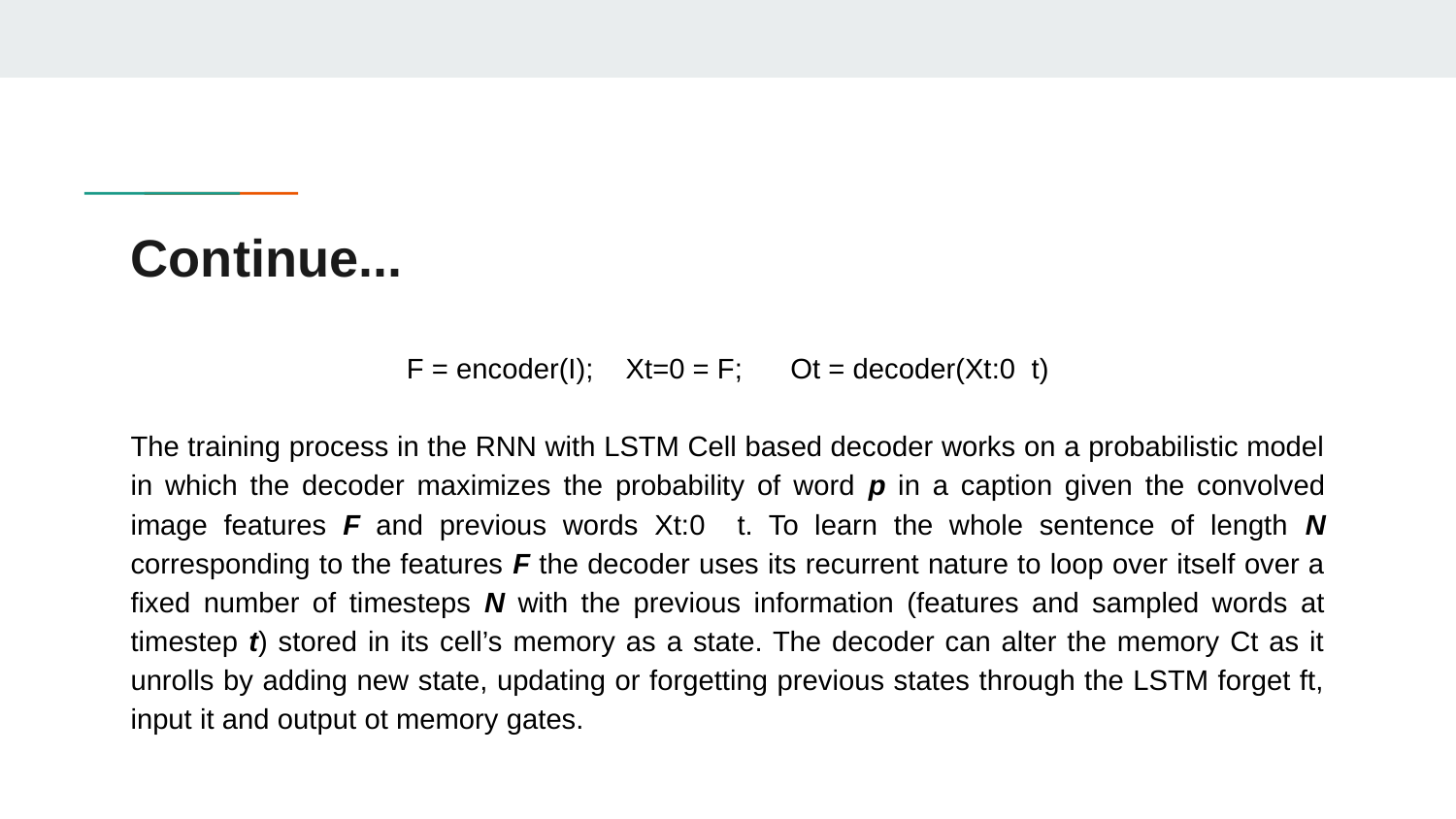

# Continue...
F = encoder(I);    Xt=0 = F;      Ot = decoder(Xt:0  t)

The training process in the RNN with LSTM Cell based decoder works on a probabilistic model in which the decoder maximizes the probability of word p in a caption given the convolved image features F and previous words Xt:0  t. To learn the whole sentence of length N corresponding to the features F the decoder uses its recurrent nature to loop over itself over a fixed number of timesteps N with the previous information (features and sampled words at timestep t) stored in its cell’s memory as a state. The decoder can alter the memory Ct as it unrolls by adding new state, updating or forgetting previous states through the LSTM forget ft, input it and output ot memory gates.